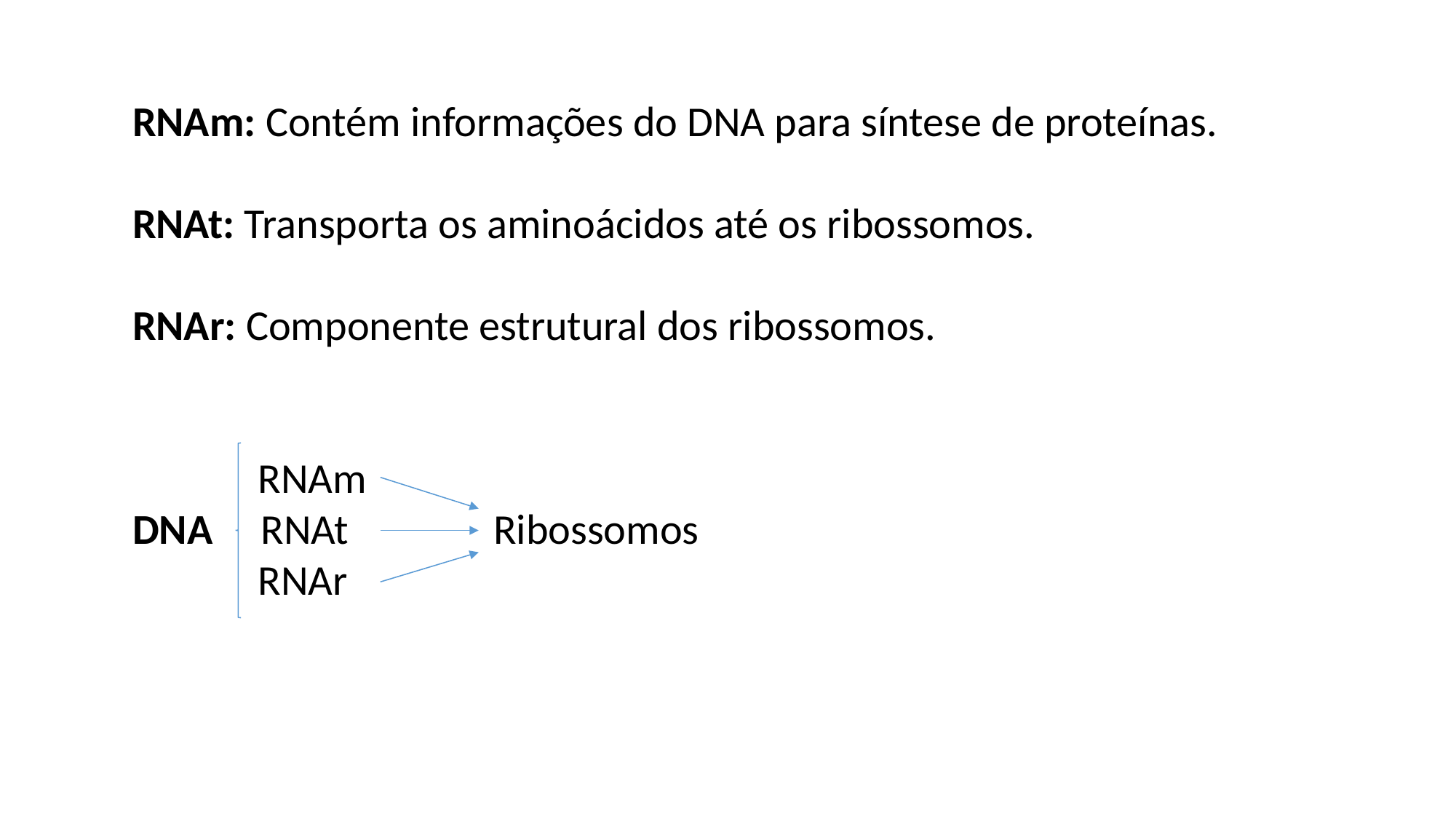

RNAm: Contém informações do DNA para síntese de proteínas.

RNAt: Transporta os aminoácidos até os ribossomos.

RNAr: Componente estrutural dos ribossomos.

             RNAm
DNA     RNAt               Ribossomos
             RNAr